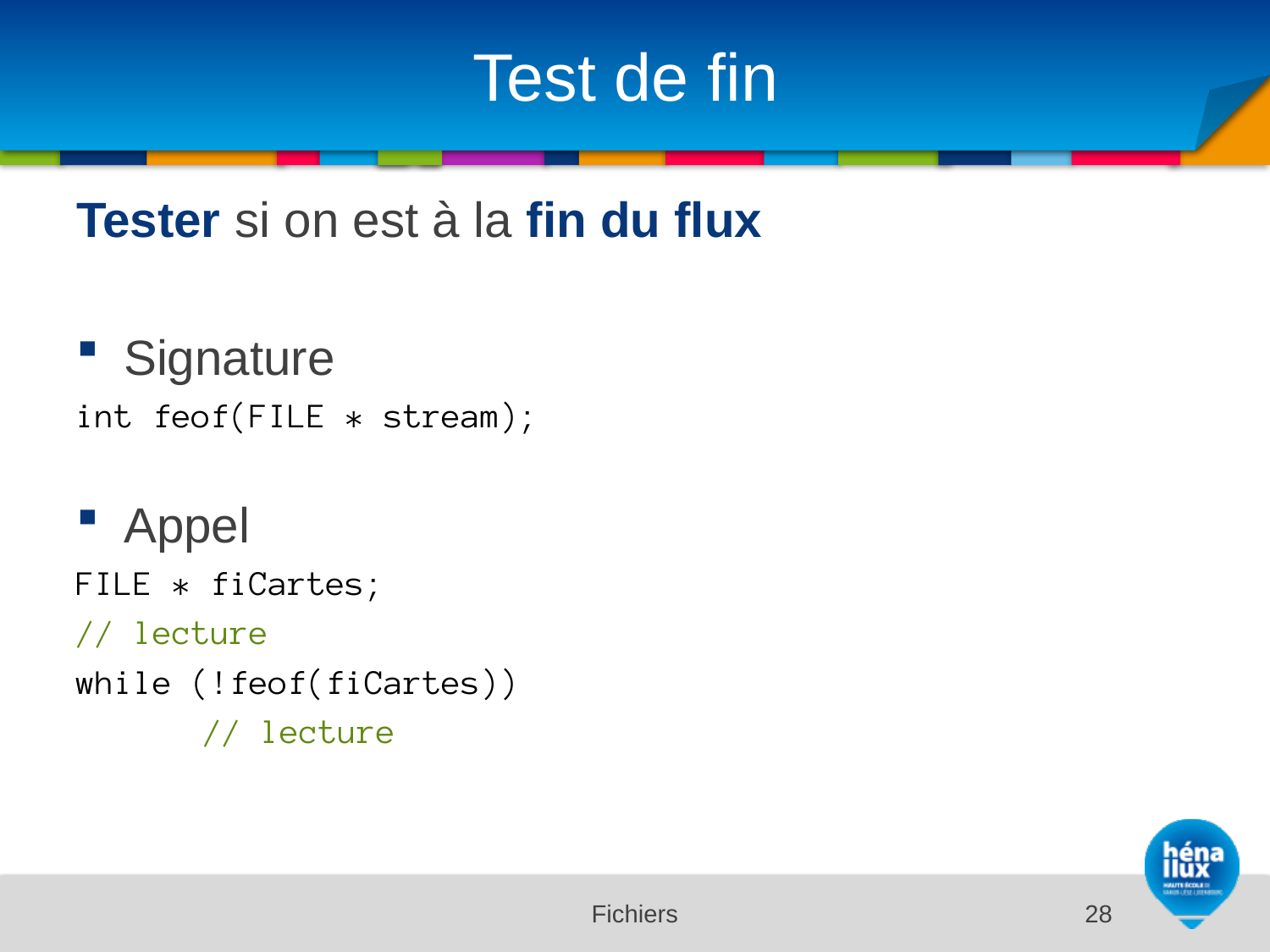

# Test de fin
Tester si on est à la fin du flux

Signature
int feof(FILE * stream);

Appel
FILE * fiCartes;
// lecture
while (!feof(fiCartes))
	// lecture

Fichiers
28